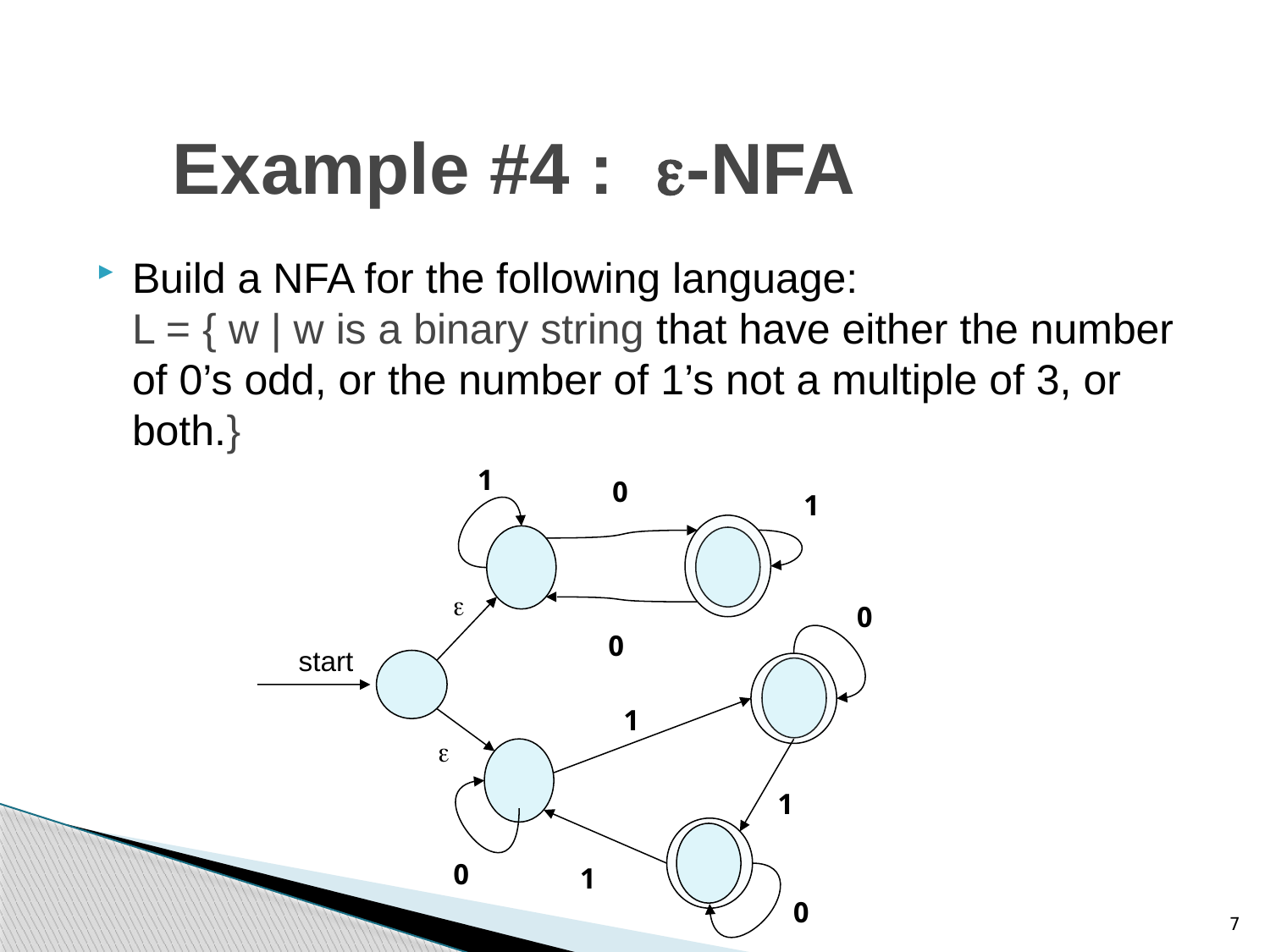

# Example #4 :  ε-NFA
Build a NFA for the following language:
L = { w | w is a binary string that have either the number of 0’s odd, or the number of 1’s not a multiple of 3, or both.}

1
0

1

ε

ε
0
0
start

1

1

0

1
0
7